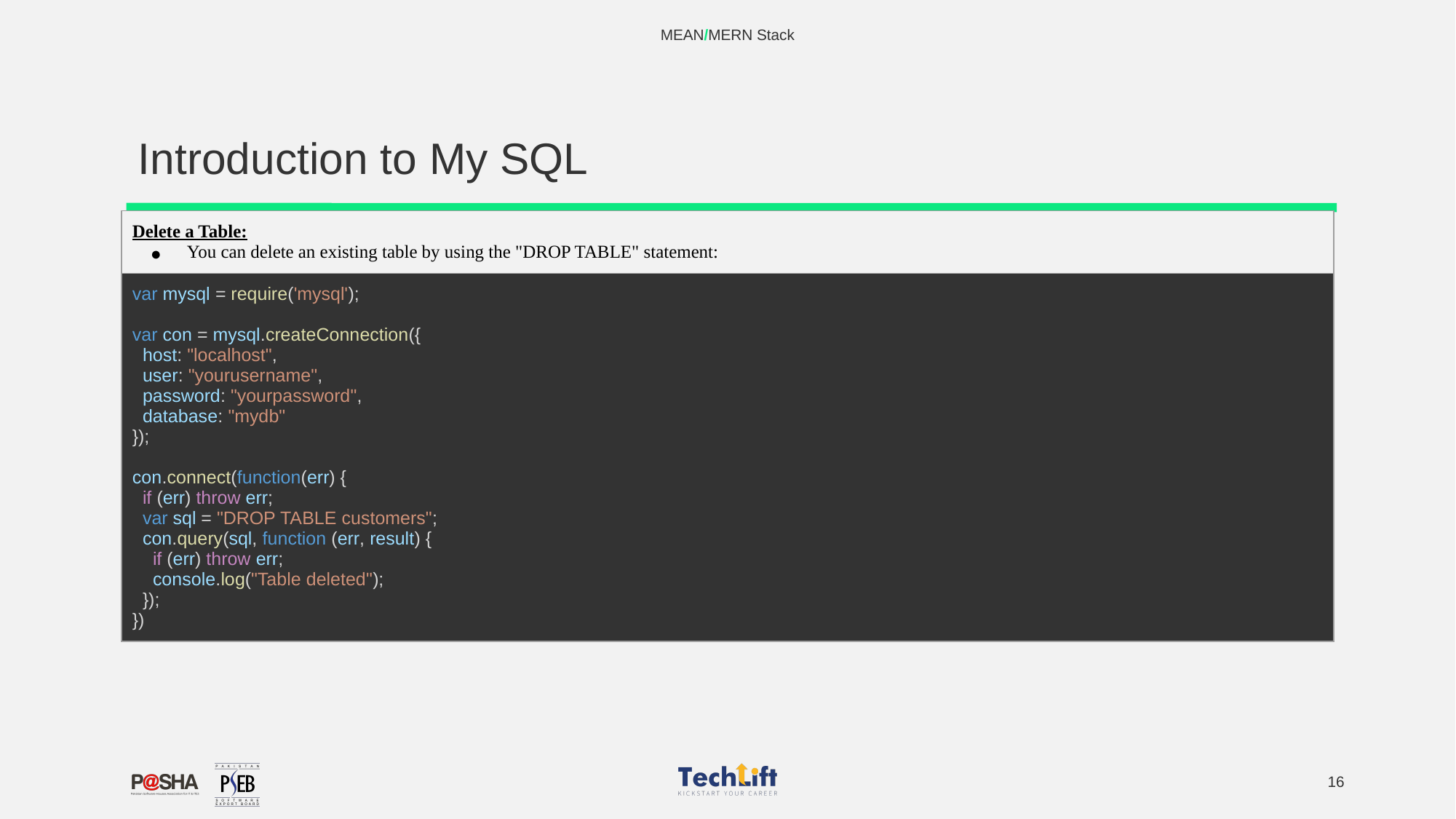

MEAN/MERN Stack
# Introduction to My SQL
| Delete a Table: You can delete an existing table by using the "DROP TABLE" statement: |
| --- |
| var mysql = require('mysql'); var con = mysql.createConnection({ host: "localhost", user: "yourusername", password: "yourpassword", database: "mydb" }); con.connect(function(err) { if (err) throw err; var sql = "DROP TABLE customers"; con.query(sql, function (err, result) { if (err) throw err; console.log("Table deleted"); }); }) |
16